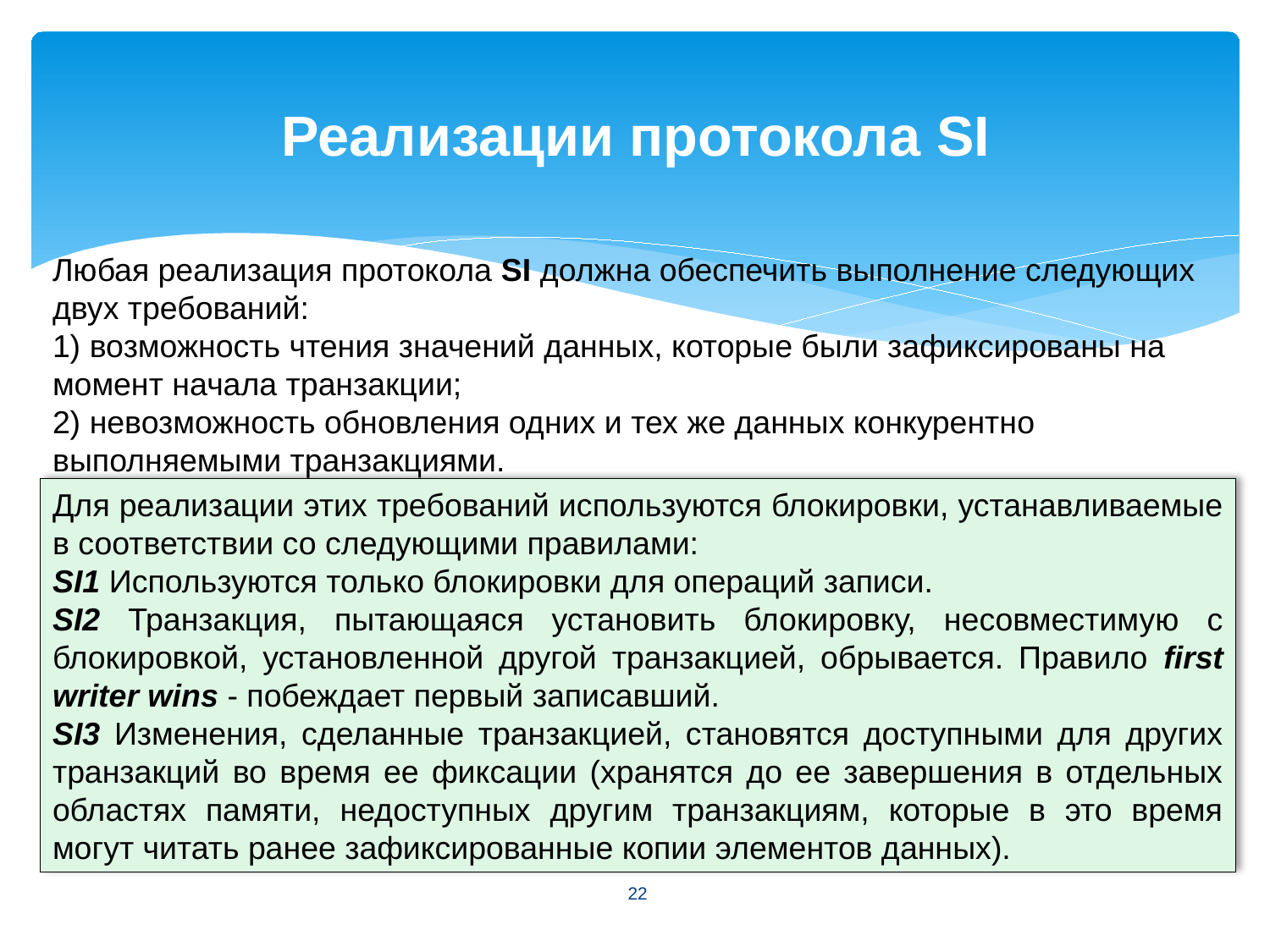

# Реализации протокола SI
Любая реализация протокола SI должна обеспечить выполнение следующих двух требований:
1) возможность чтения значений данных, которые были зафиксированы на момент начала транзакции;
2) невозможность обновления одних и тех же данных конкурентно выполняемыми транзакциями.
Для реализации этих требований используются блокировки, устанавливаемые в соответствии со следующими правилами:
SI1 Используются только блокировки для операций записи.
SI2 Транзакция, пытающаяся установить блокировку, несовместимую с блокировкой, установленной другой транзакцией, обрывается. Правило ﬁrst writer wins - побеждает первый записавший.
SI3 Изменения, сделанные транзакцией, становятся доступными для других транзакций во время ее фиксации (хранятся до ее завершения в отдельных областях памяти, недоступных другим транзакциям, которые в это время могут читать ранее зафиксированные копии элементов данных).
22